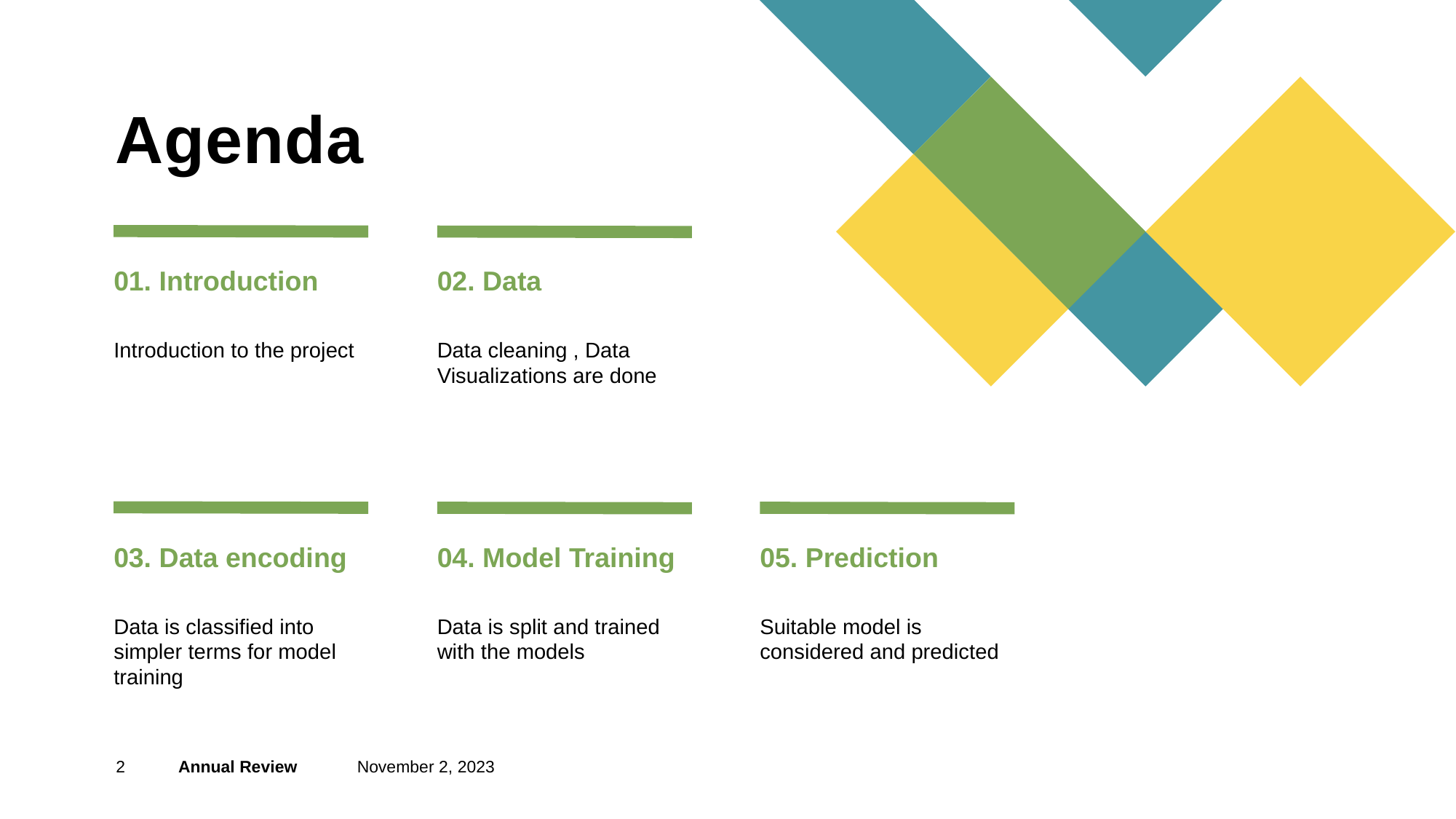

# Agenda
01. Introduction
02. Data
Introduction to the project
Data cleaning , Data Visualizations are done
03. Data encoding
04. Model Training
05. Prediction
Data is classified into simpler terms for model training
Data is split and trained with the models
Suitable model is considered and predicted
2
Annual Review
November 2, 2023